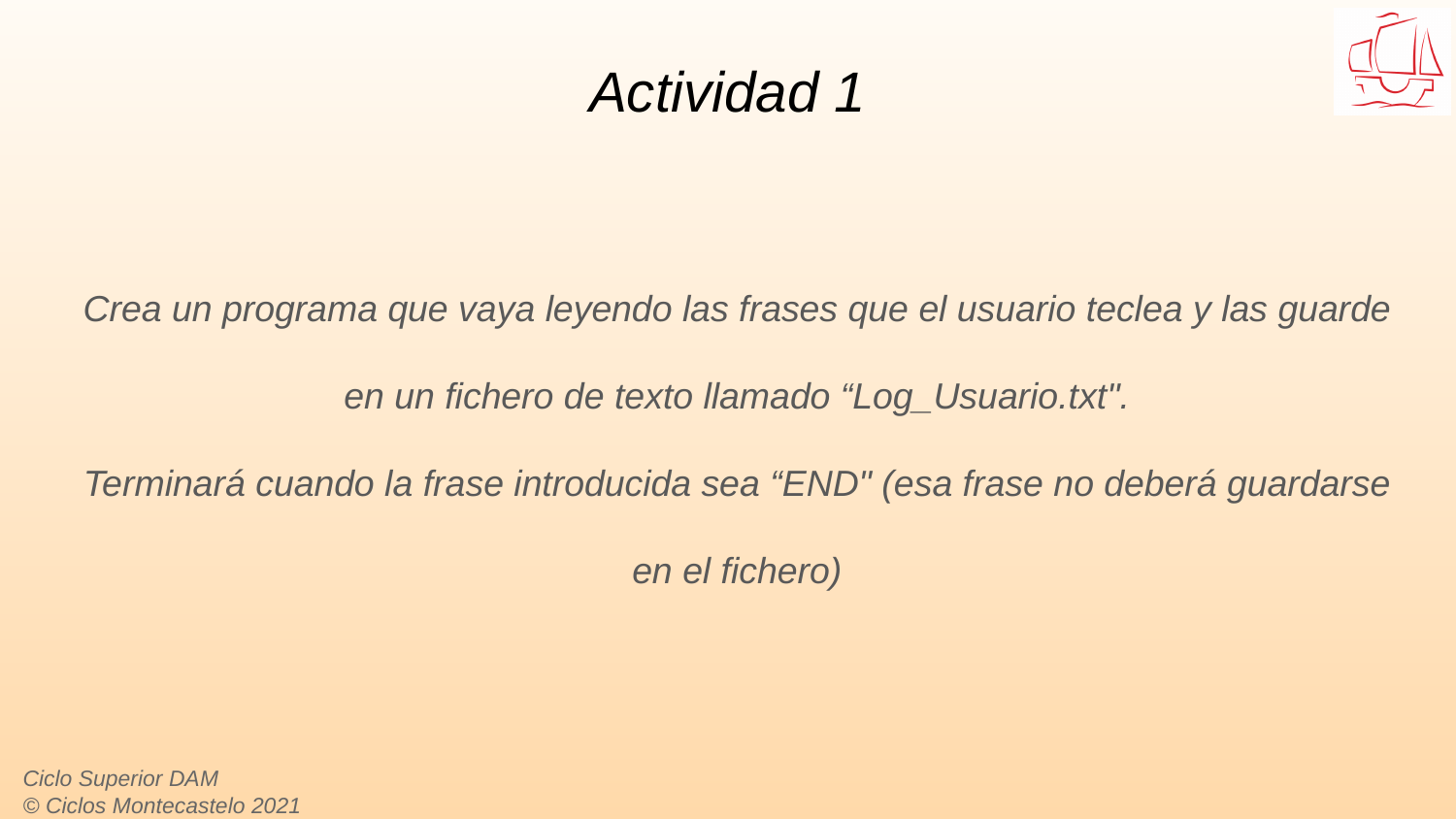

# Actividad 1

Crea un programa que vaya leyendo las frases que el usuario teclea y las guarde en un fichero de texto llamado “Log_Usuario.txt".
Terminará cuando la frase introducida sea “END" (esa frase no deberá guardarse en el fichero)